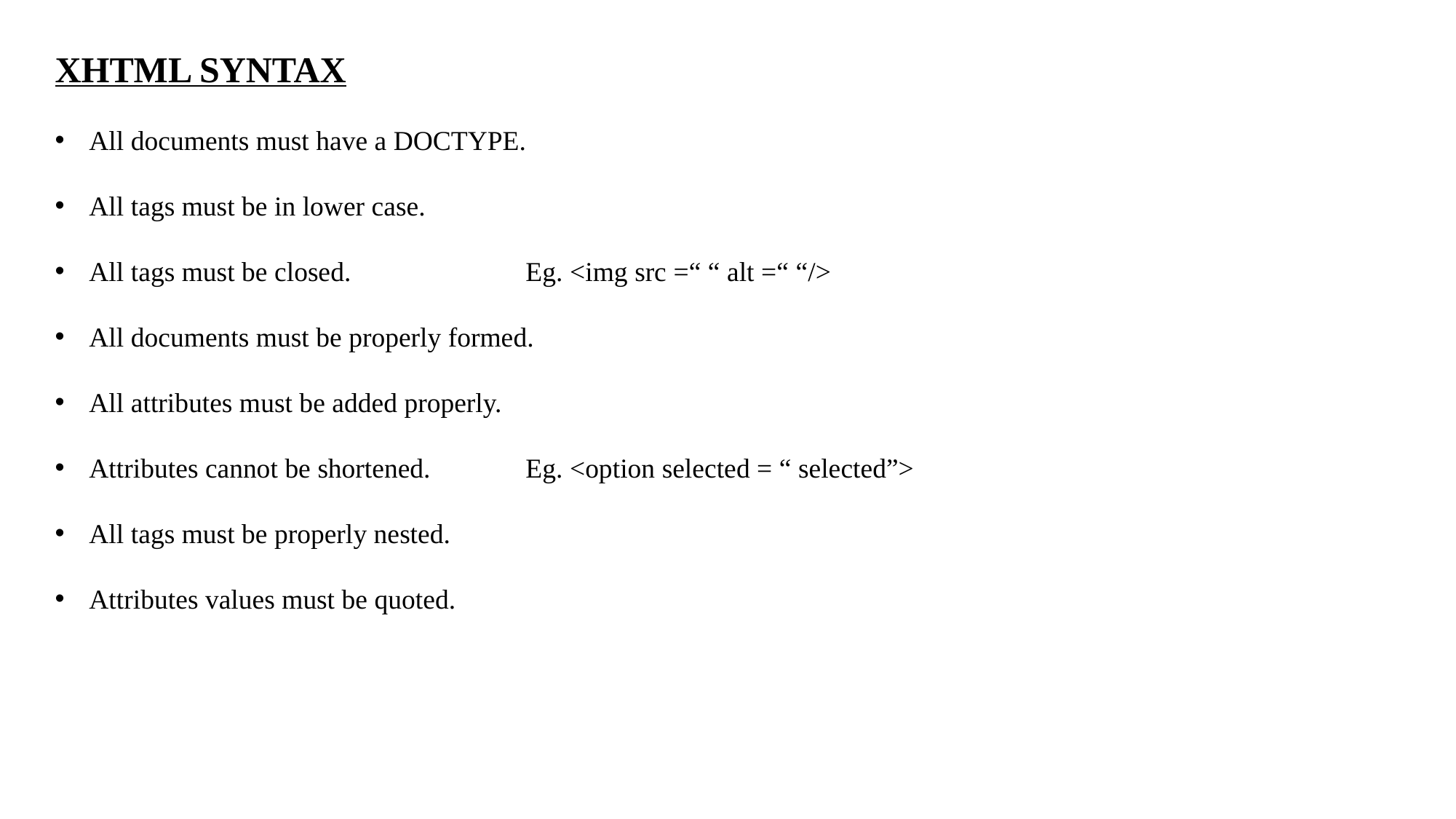

XHTML SYNTAX

All documents must have a DOCTYPE.

All tags must be in lower case.

All tags must be closed. 		Eg. <img src =“ “ alt =“ “/>

All documents must be properly formed.

All attributes must be added properly.

Attributes cannot be shortened. 	Eg. <option selected = “ selected”>

All tags must be properly nested.

Attributes values must be quoted.